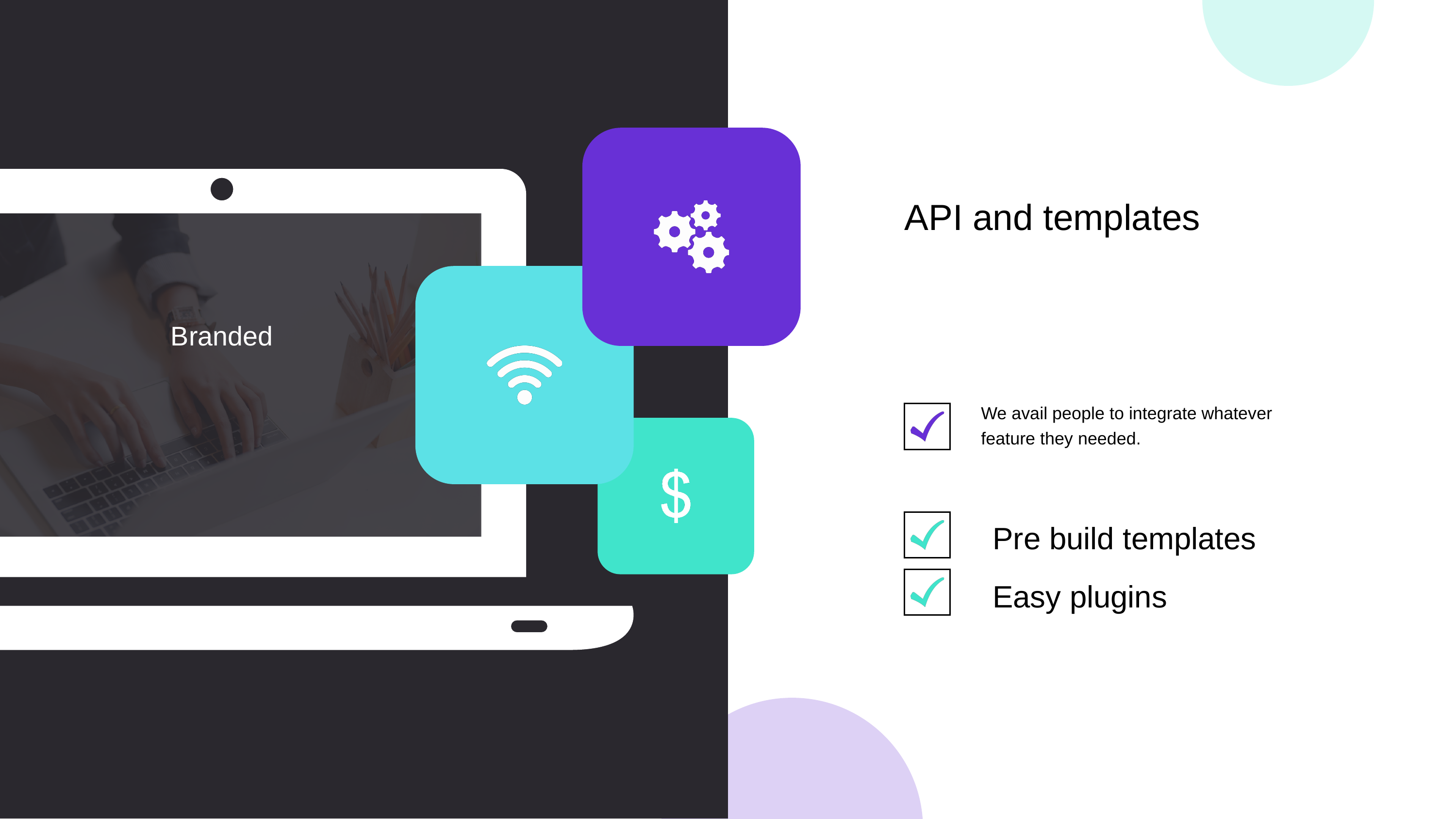

API and templates

Branded

We avail people to integrate whatever feature they needed.

Pre build templates

Easy plugins